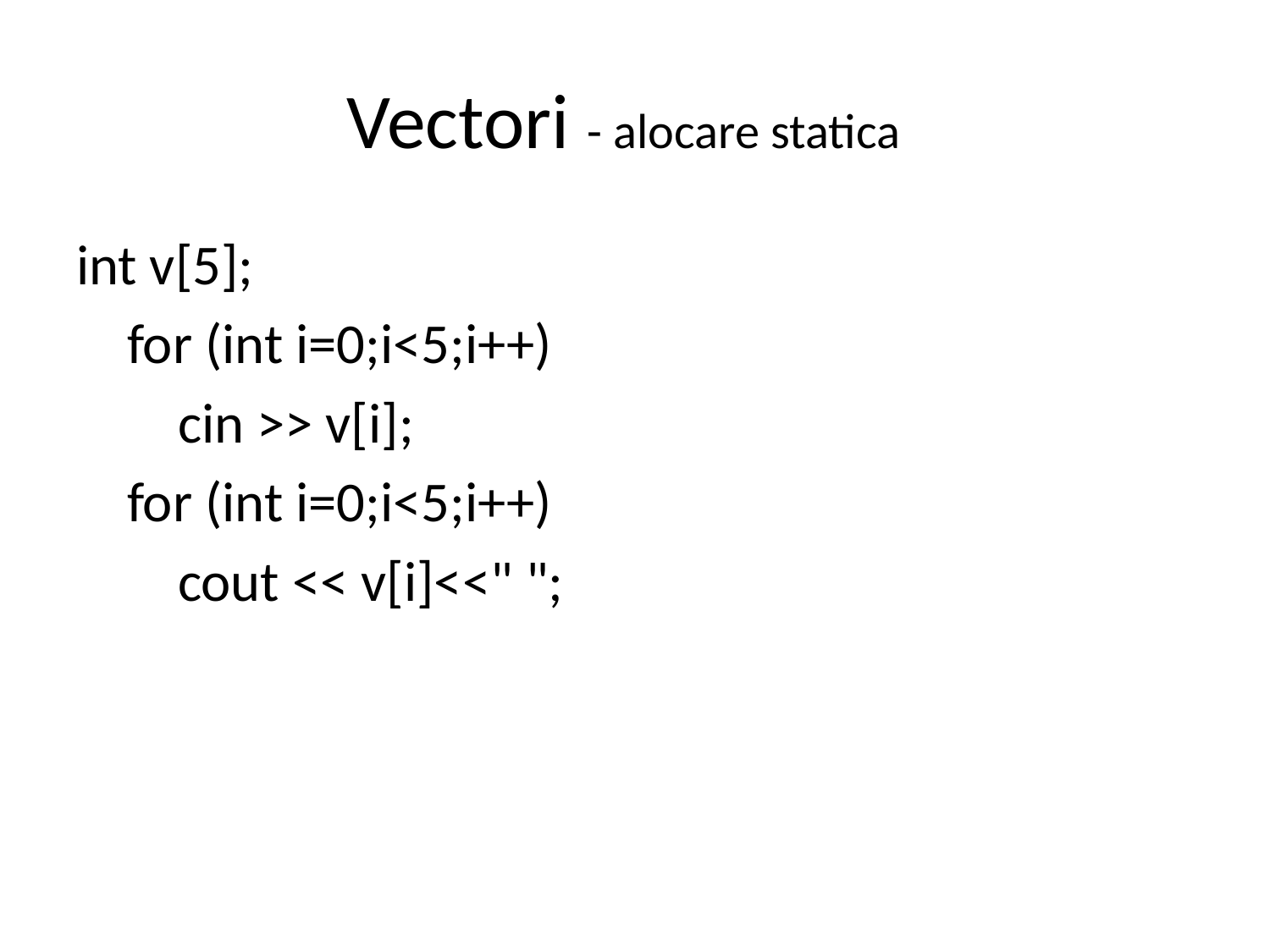

# Vectori - alocare statica
int v[5];
    for (int i=0;i<5;i++)
        cin >> v[i];
    for (int i=0;i<5;i++)
        cout << v[i]<<" ";